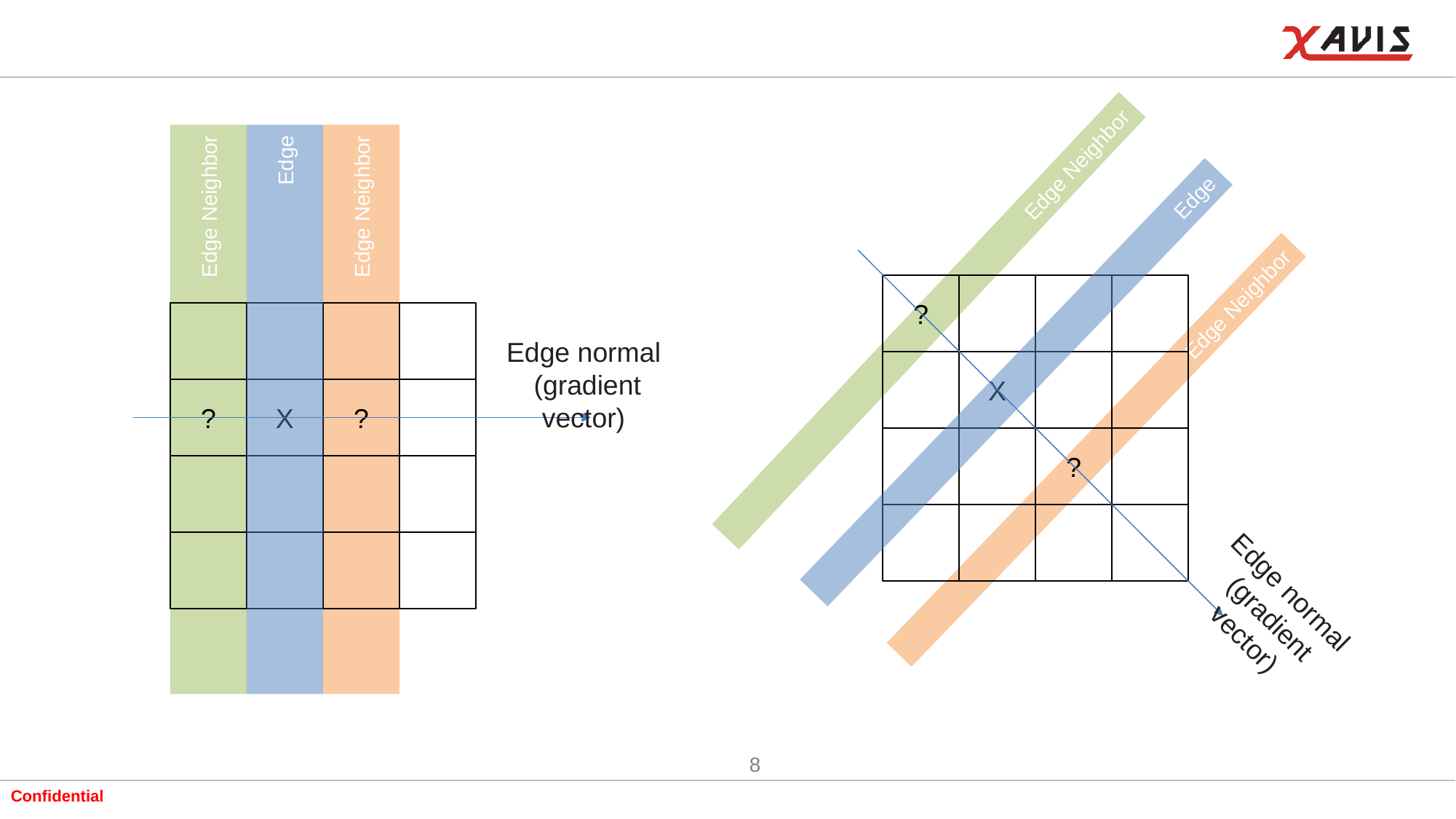

Edge Neighbor
Edge
Edge Neighbor
?

X

?

Edge normal
(gradient vector)
Edge Neighbor
Edge
Edge Neighbor

Edge normal
(gradient vector)
?
X
?